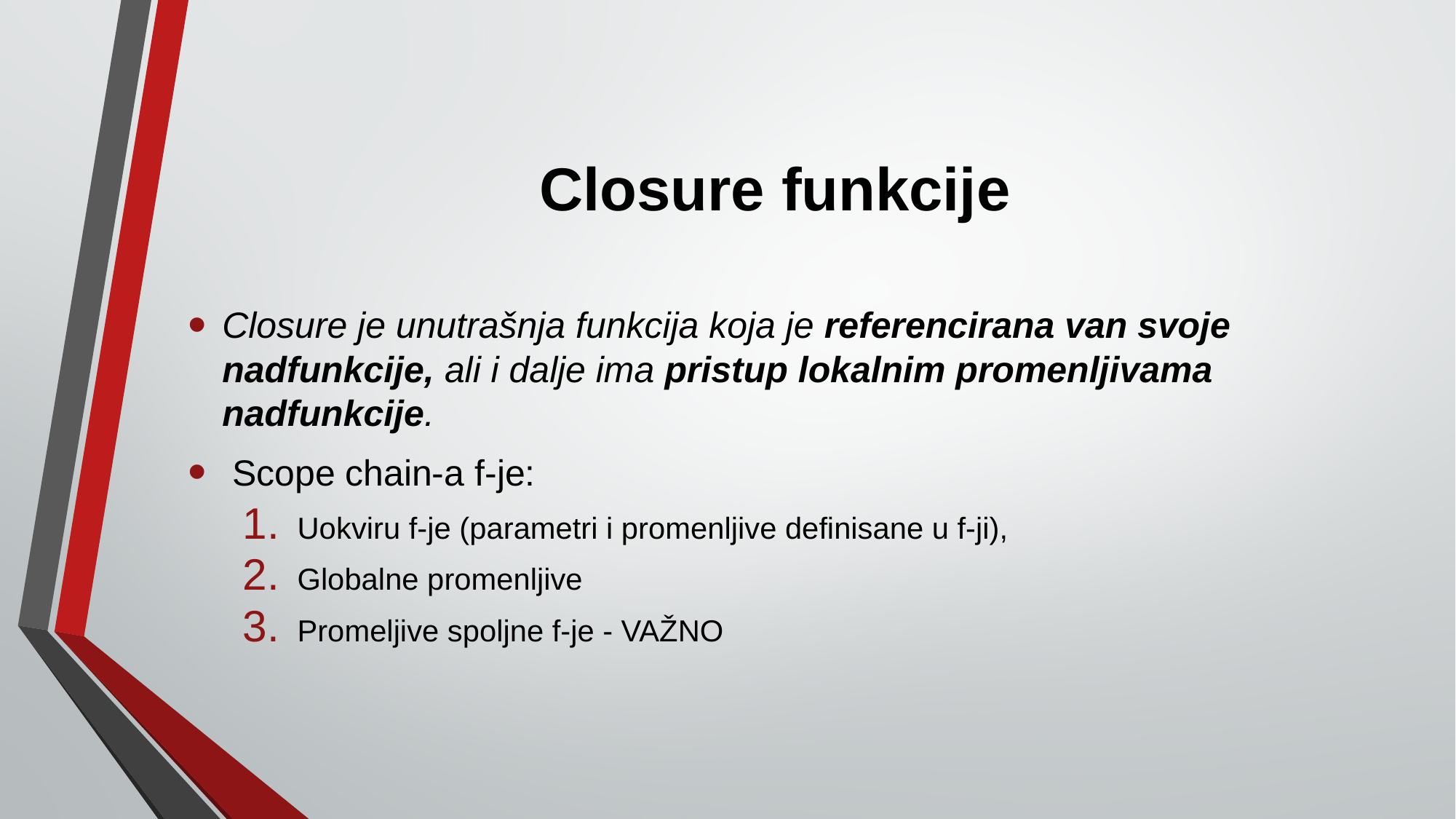

# Closure funkcije
Closure je unutrašnja funkcija koja je referencirana van svoje nadfunkcije, ali i dalje ima pristup lokalnim promenljivama nadfunkcije.
 Scope chain-a f-je:
Uokviru f-je (parametri i promenljive definisane u f-ji),
Globalne promenljive
Promeljive spoljne f-je - VAŽNO